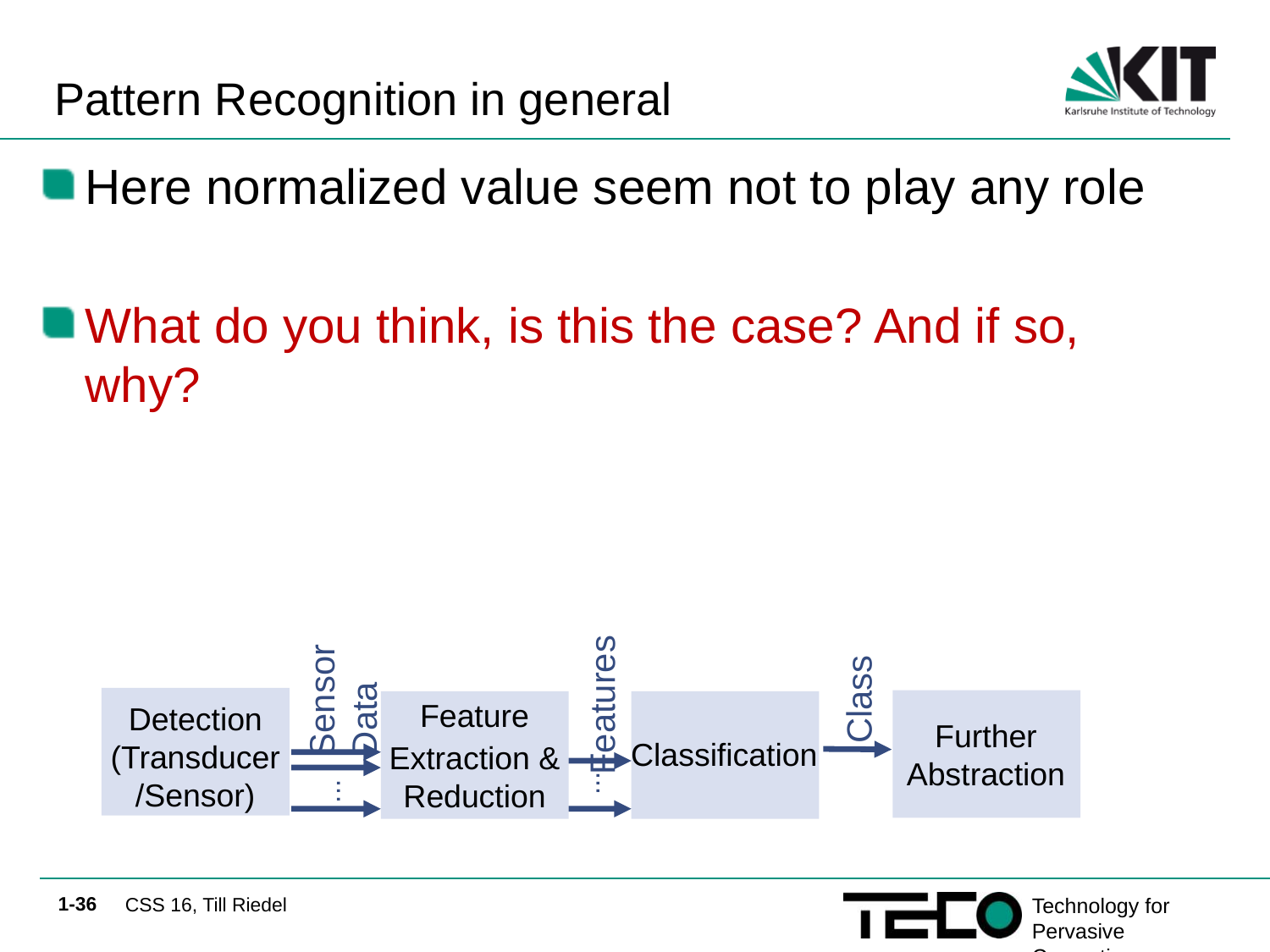

# Pattern Recognition in general
Here normalized value seem not to play any role

What do you think, is this the case? And if so, why?

Sensor
Data
Class
Features
Feature
Extraction &
Reduction

Detection
(Transducer
/Sensor)
Further
Abstraction
Classification

...
...